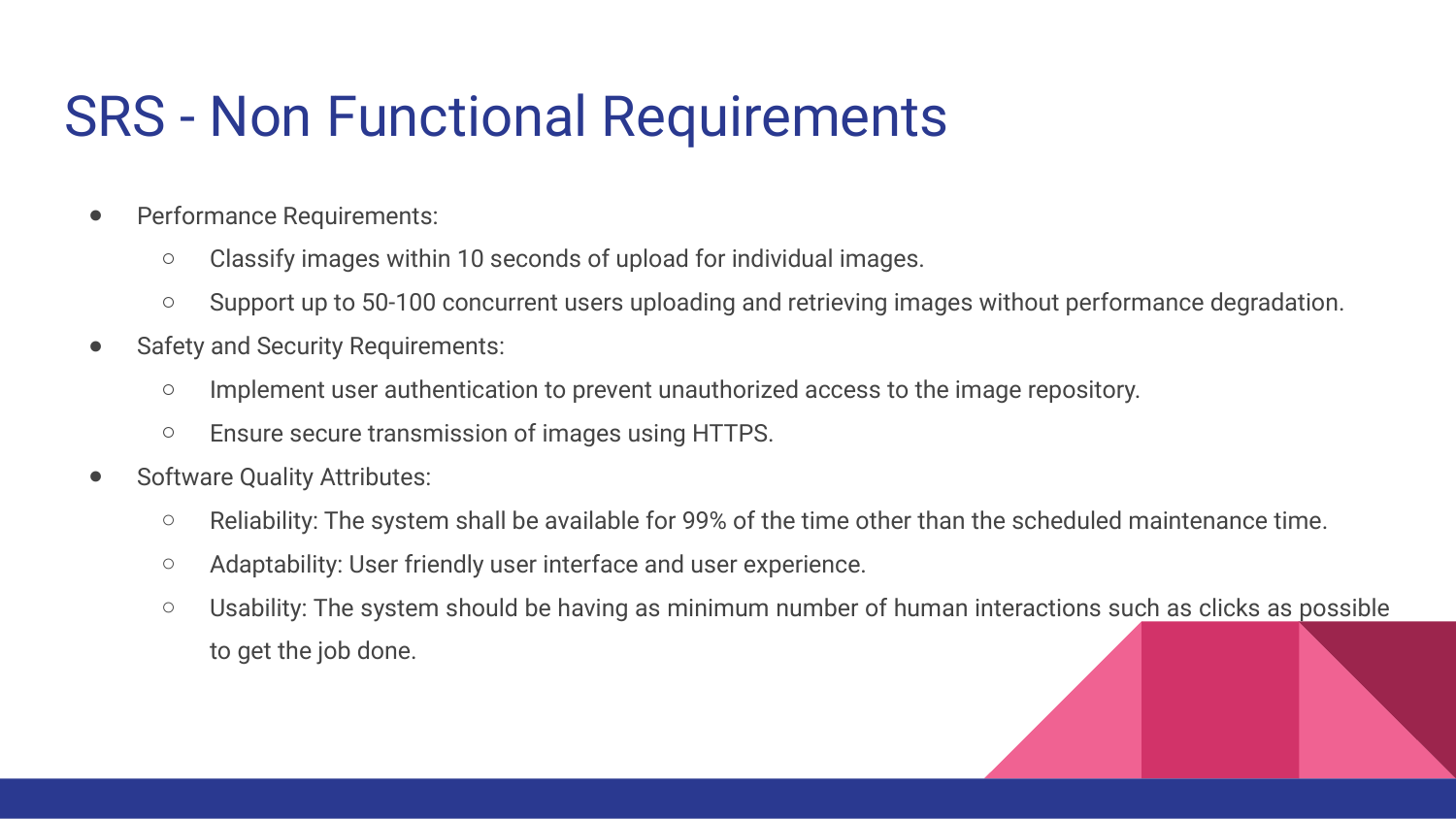

# SRS - Non Functional Requirements
Performance Requirements:
Classify images within 10 seconds of upload for individual images.
Support up to 50-100 concurrent users uploading and retrieving images without performance degradation.
Safety and Security Requirements:
Implement user authentication to prevent unauthorized access to the image repository.
Ensure secure transmission of images using HTTPS.
Software Quality Attributes:
Reliability: The system shall be available for 99% of the time other than the scheduled maintenance time.
Adaptability: User friendly user interface and user experience.
Usability: The system should be having as minimum number of human interactions such as clicks as possible to get the job done.